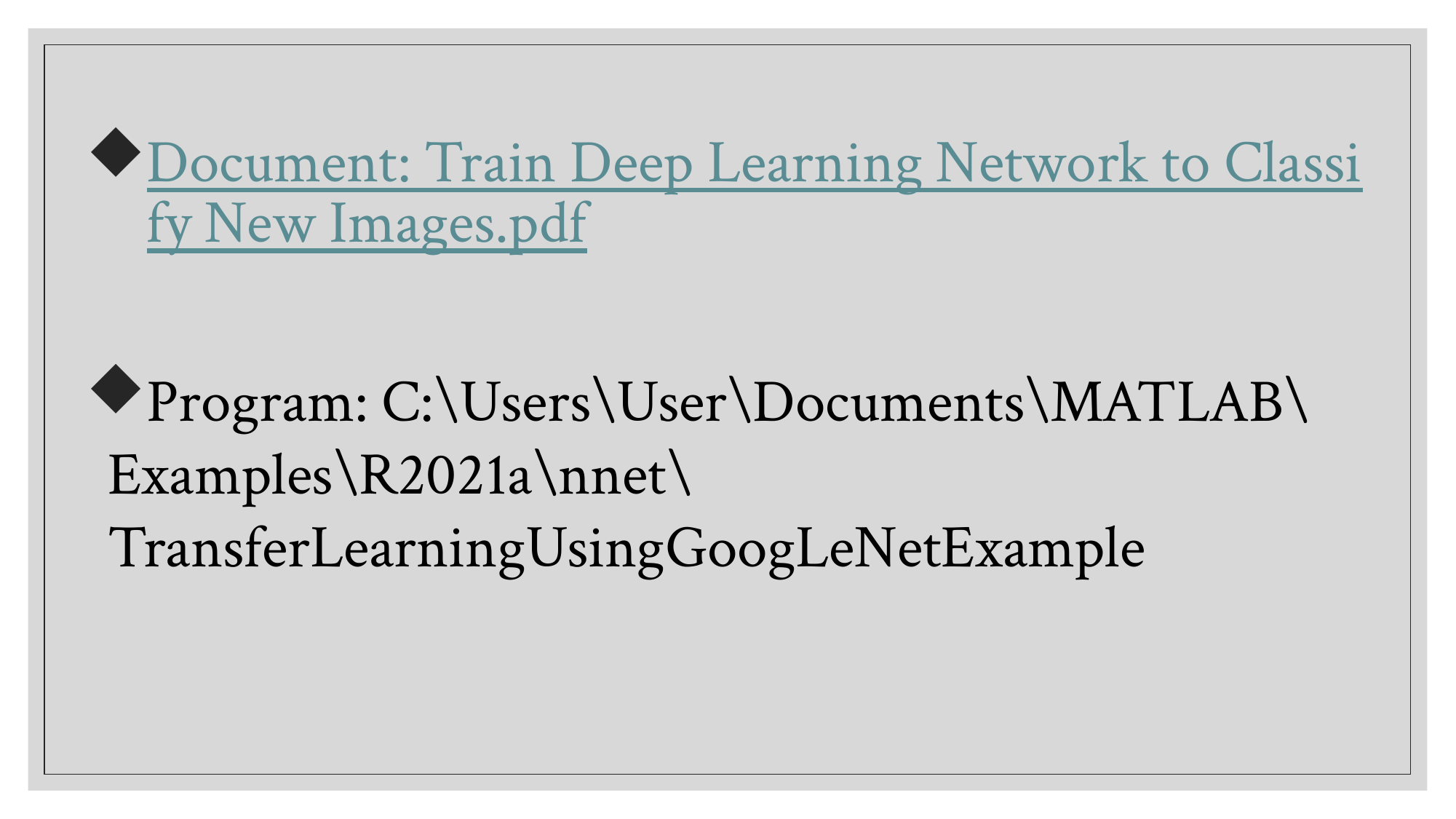

Document: Train Deep Learning Network to Classify New Images.pdf

Program: C:\Users\User\Documents\MATLAB\Examples\R2021a\nnet\TransferLearningUsingGoogLeNetExample